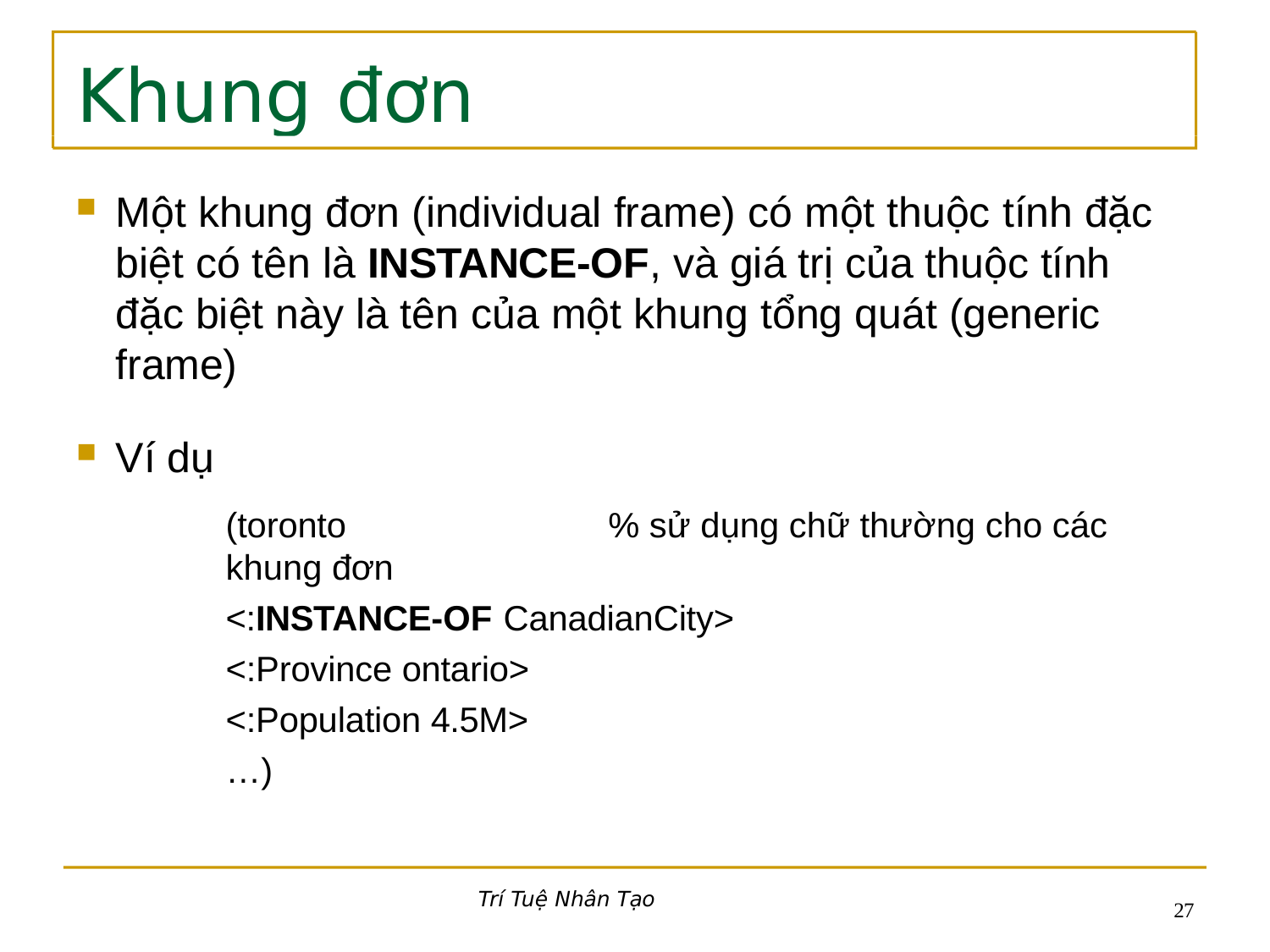

# Khung đơn

Một khung đơn (individual frame) có một thuộc tính đặc biệt có tên là INSTANCE-OF, và giá trị của thuộc tính đặc biệt này là tên của một khung tổng quát (generic frame)
Ví dụ
(toronto	% sử dụng chữ thường cho các khung đơn
<:INSTANCE-OF CanadianCity>
<:Province ontario>
<:Population 4.5M>
…)

Trí Tuệ Nhân Tạo
27